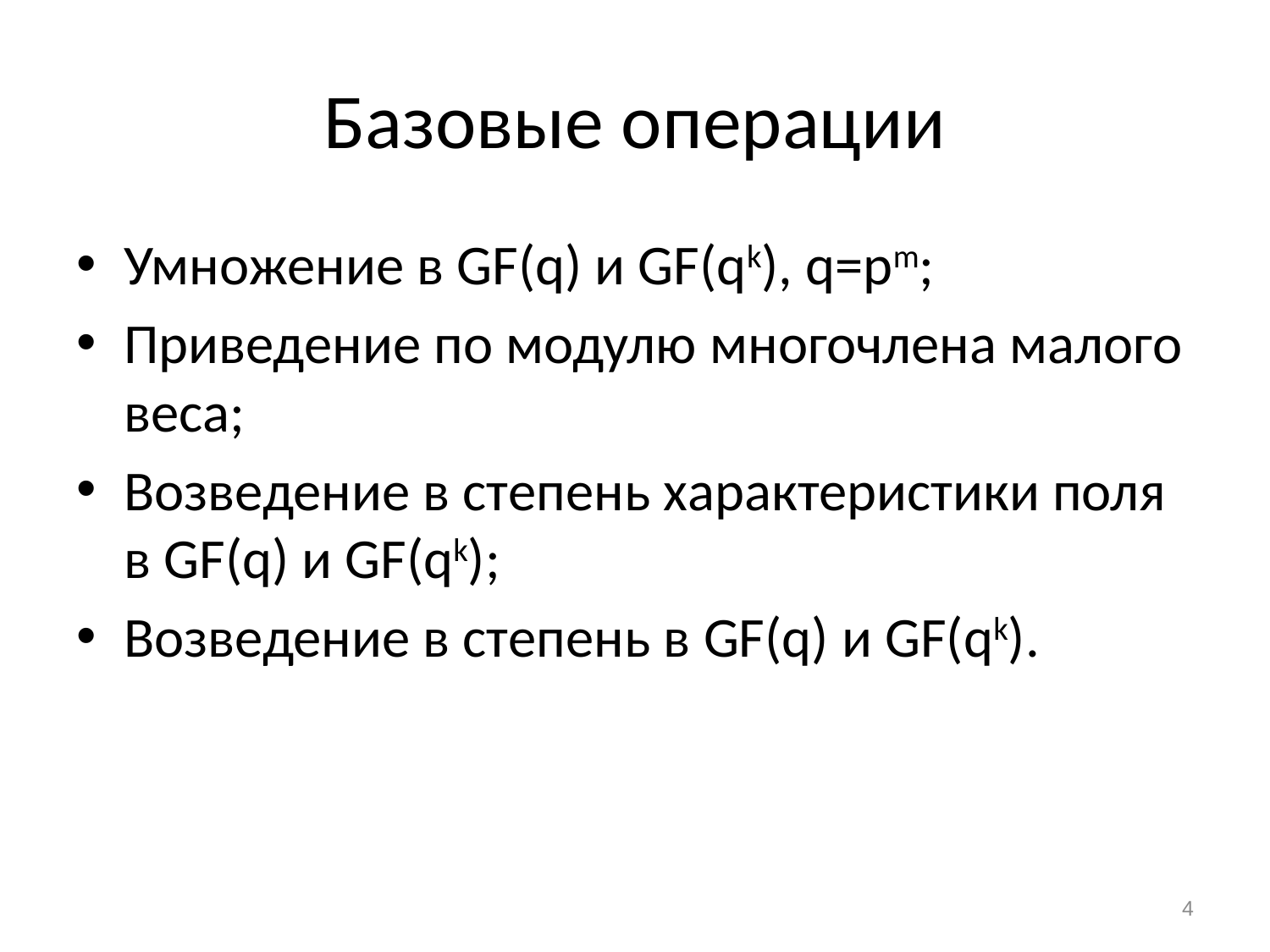

# Базовые операции
Умножение в GF(q) и GF(qk), q=pm;
Приведение по модулю многочлена малого веса;
Возведение в степень характеристики поля в GF(q) и GF(qk);
Возведение в степень в GF(q) и GF(qk).

4